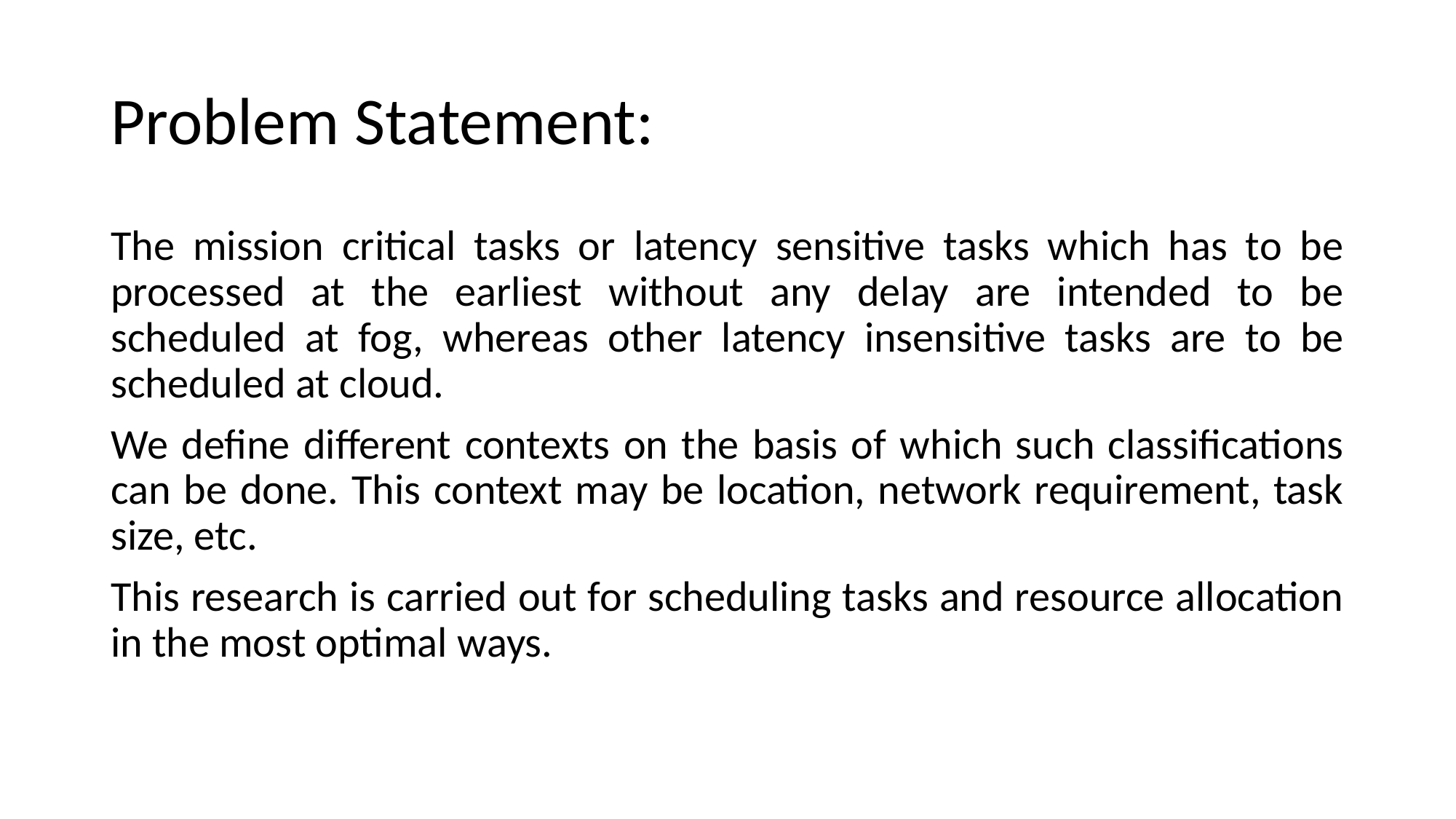

# Problem Statement:
The mission critical tasks or latency sensitive tasks which has to be processed at the earliest without any delay are intended to be scheduled at fog, whereas other latency insensitive tasks are to be scheduled at cloud.
We define different contexts on the basis of which such classifications can be done. This context may be location, network requirement, task size, etc.
This research is carried out for scheduling tasks and resource allocation in the most optimal ways.